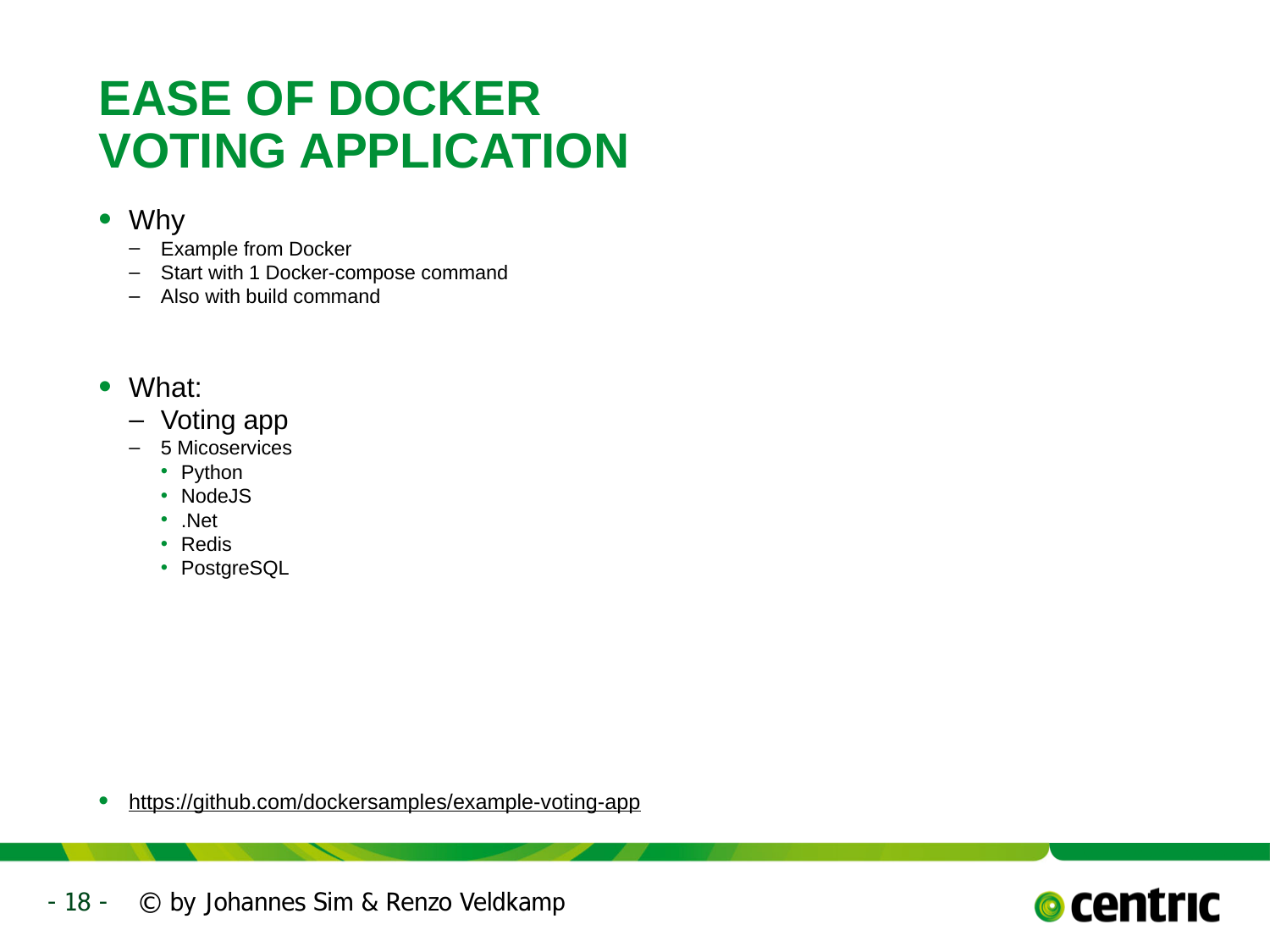

# EASE oF DOCKER VOTING Application
Why
Example from Docker
Start with 1 Docker-compose command
Also with build command

What:
Voting app
5 Micoservices
Python
NodeJS
.Net
Redis
PostgreSQL

https://github.com/dockersamples/example-voting-app